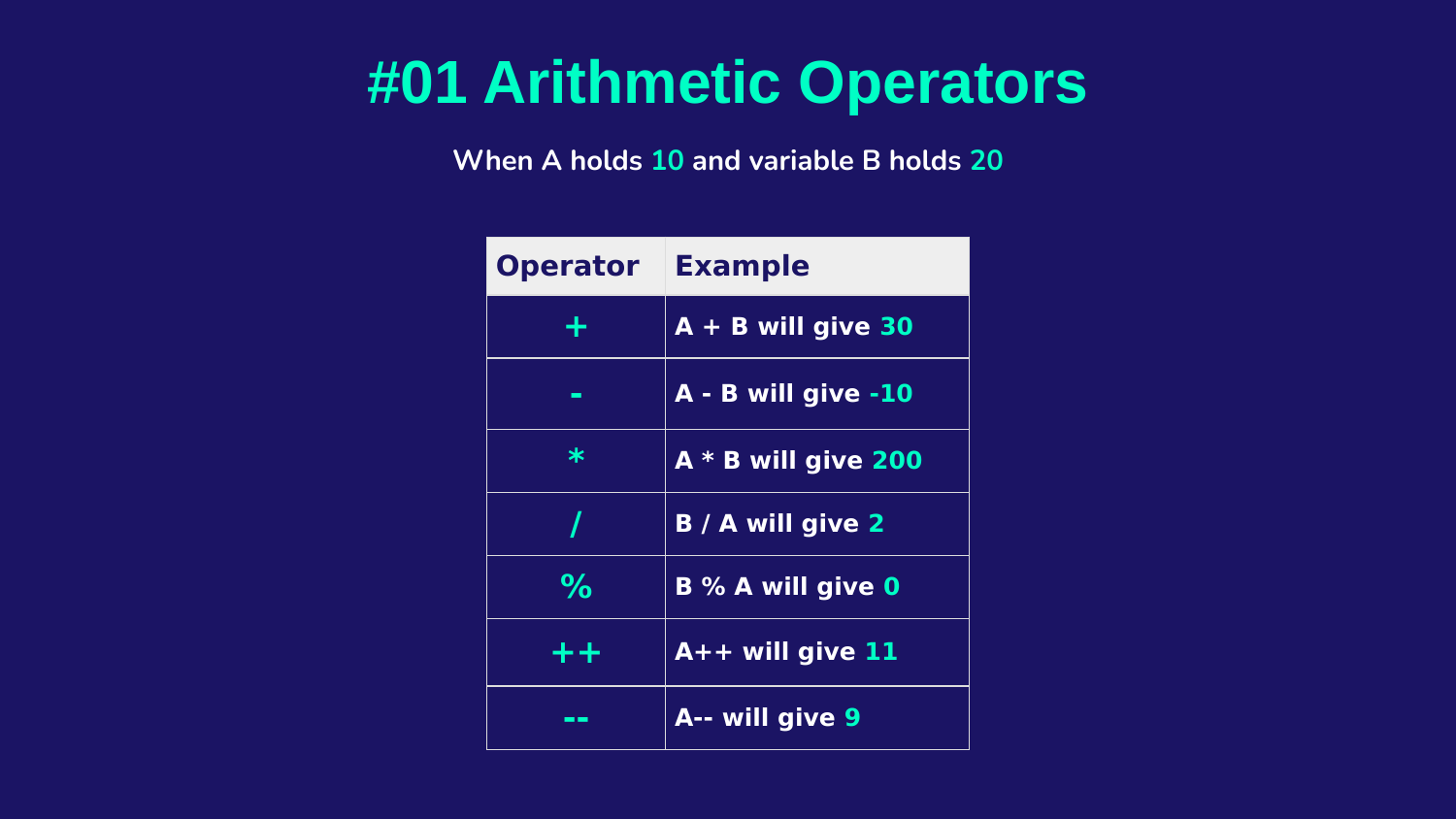

# #01 Arithmetic Operators
When A holds 10 and variable B holds 20
| Operator | Example |
| --- | --- |
| + | A + B will give 30 |
| - | A - B will give -10 |
| \* | A \* B will give 200 |
| / | B / A will give 2 |
| % | B % A will give 0 |
| ++ | A++ will give 11 |
| -- | A-- will give 9 |